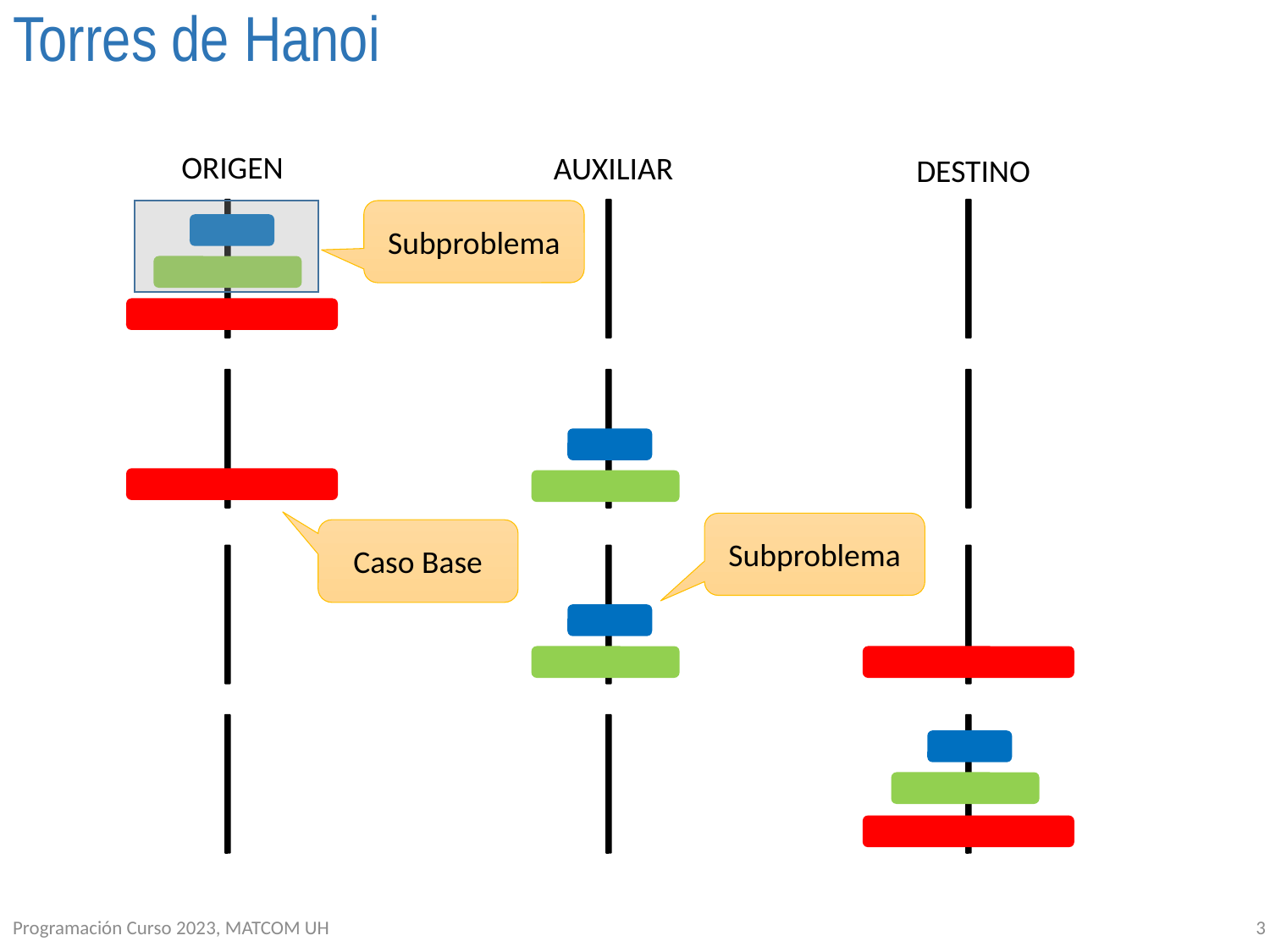

# Torres de Hanoi
ORIGEN
AUXILIAR
DESTINO

Subproblema

Subproblema
Caso Base

Programación Curso 2023, MATCOM UH
3